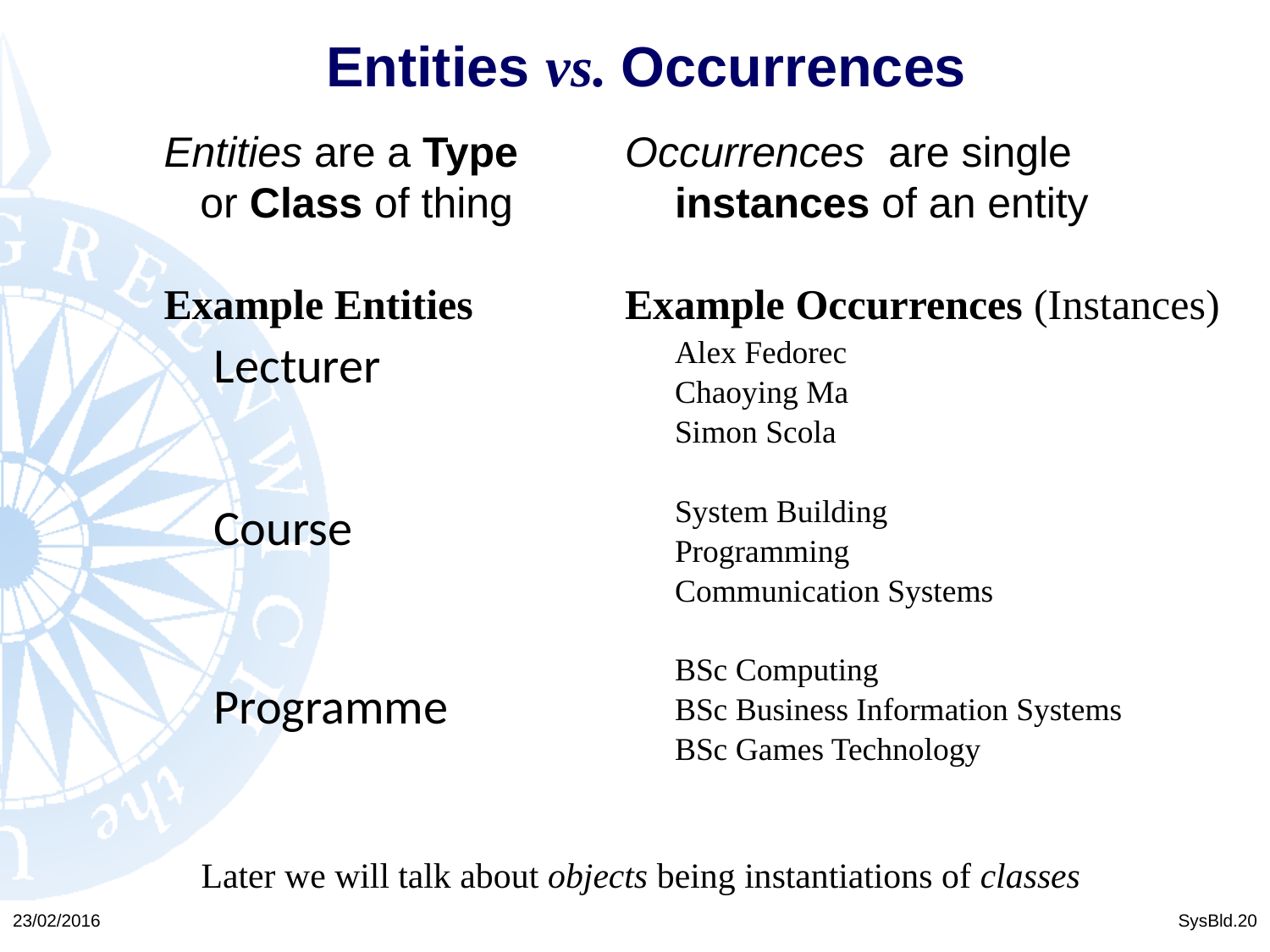

# Entities vs. Occurrences
Entities are a Type
or Class of thing

Example Entities
Lecturer

Course

Programme
Occurrences  are single
instances of an entity

Example Occurrences (Instances)
Alex Fedorec
Chaoying Ma
Simon Scola

System Building
Programming
Communication Systems

BSc Computing
BSc Business Information Systems
BSc Games Technology

Later we will talk about objects being instantiations of classes
23/02/2016
SysBld.20